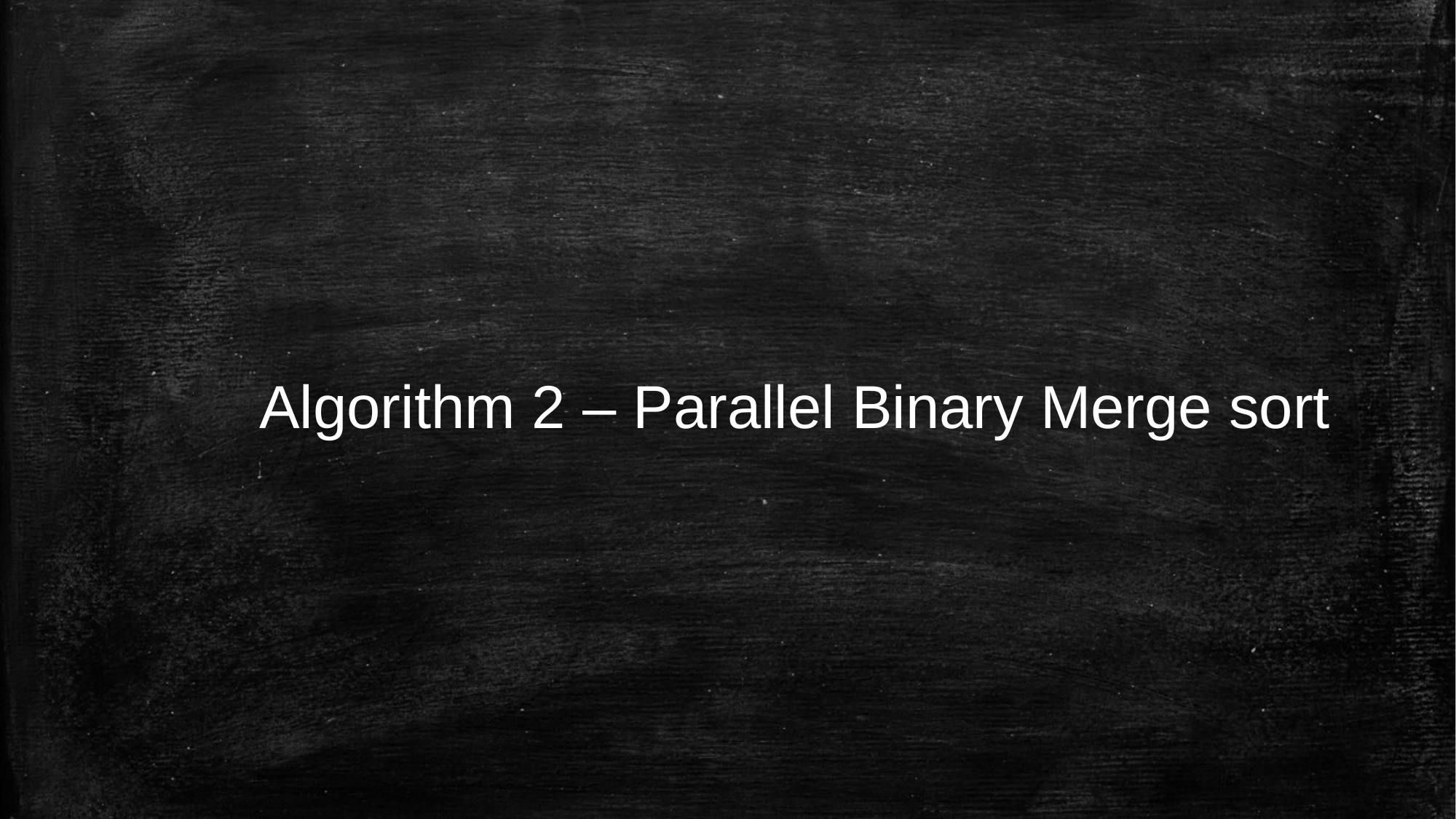

Algorithm 2 – Parallel Binary Merge sort